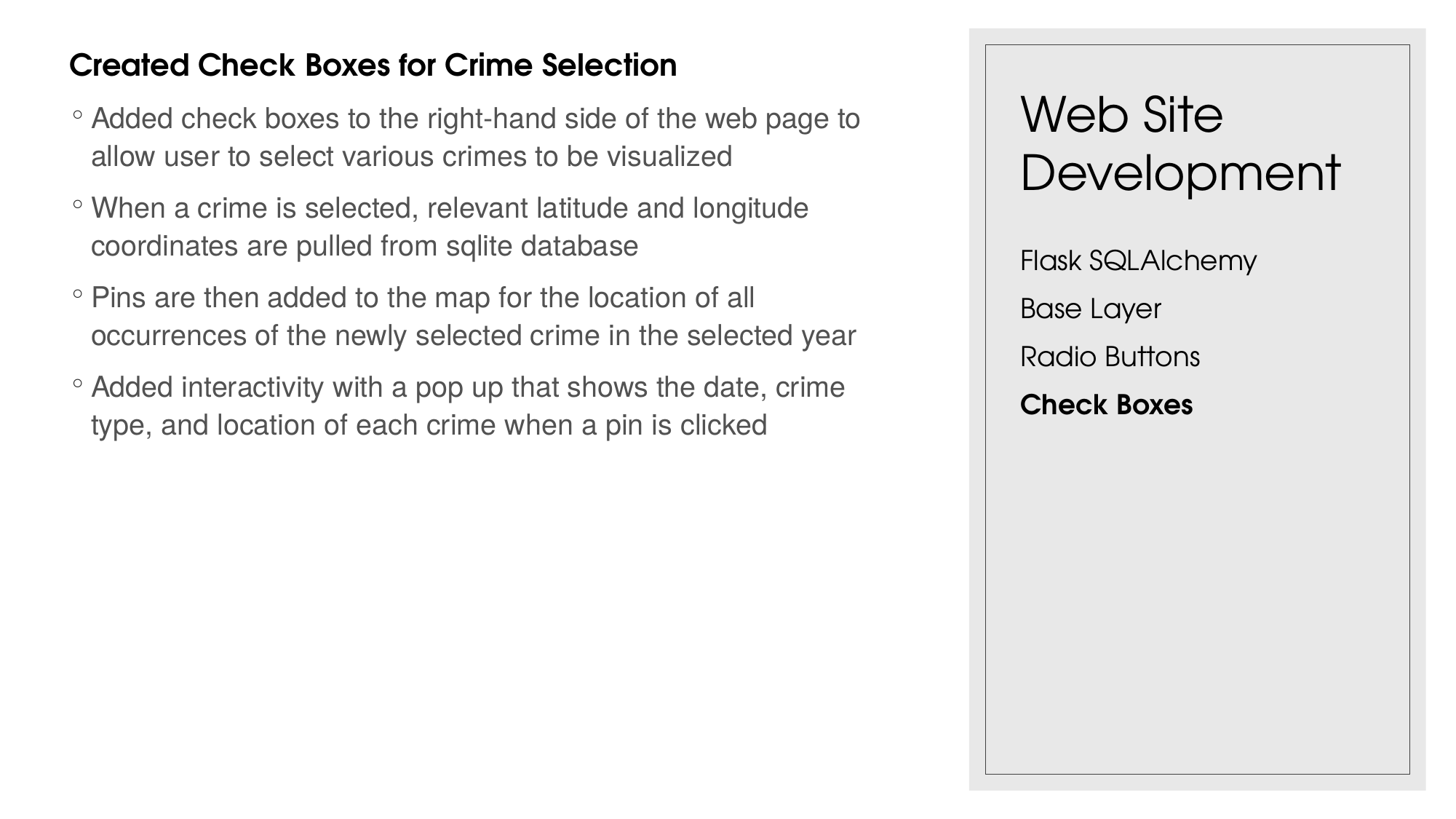

Created Check Boxes for Crime Selection
Added check boxes to the right-hand side of the web page to allow user to select various crimes to be visualized
When a crime is selected, relevant latitude and longitude coordinates are pulled from sqlite database
Pins are then added to the map for the location of all occurrences of the newly selected crime in the selected year
Added interactivity with a pop up that shows the date, crime type, and location of each crime when a pin is clicked

# Web Site Development
Flask SQLAlchemy
Base Layer
Radio Buttons
Check Boxes